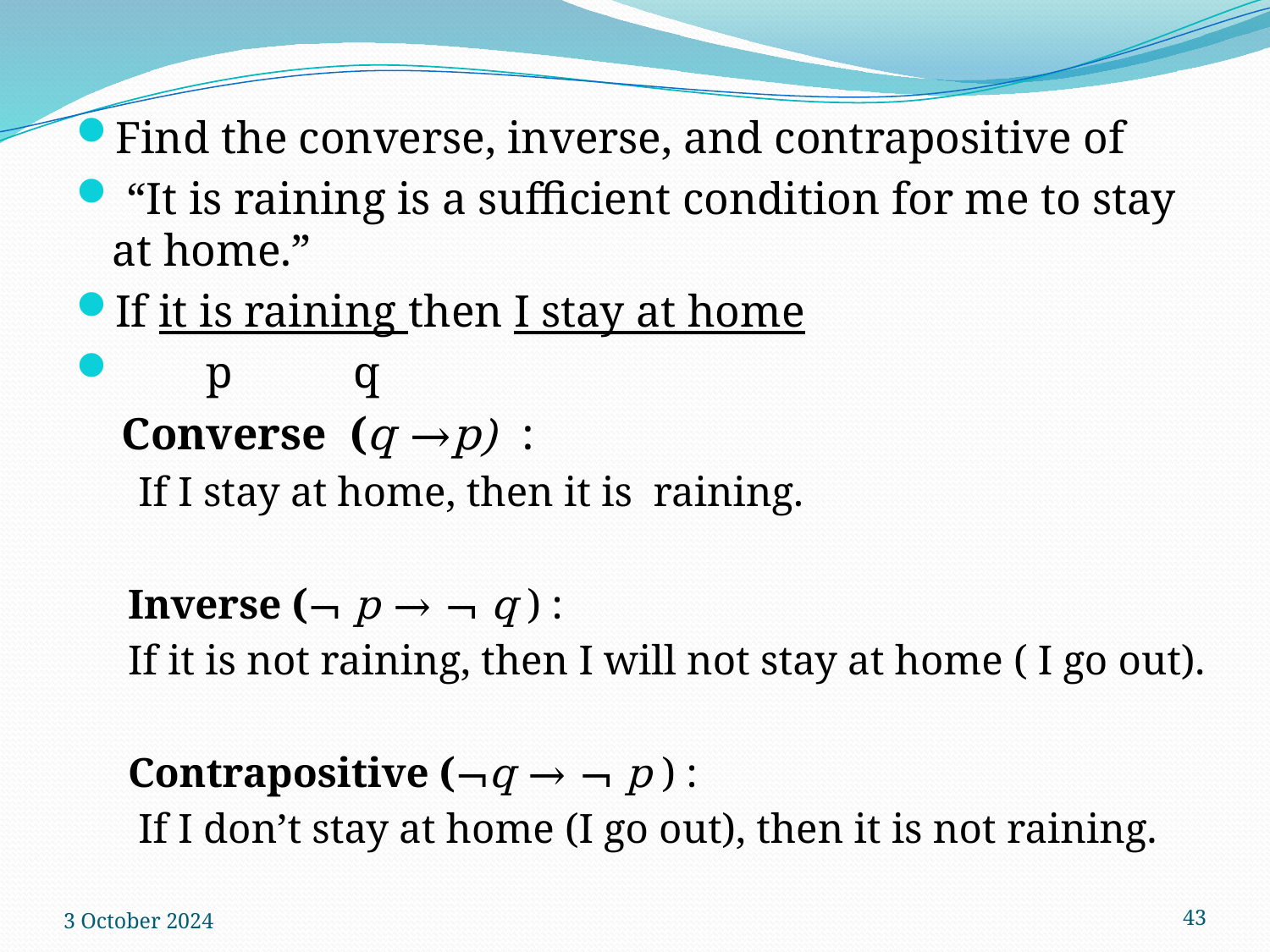

Find the converse, inverse, and contrapositive of
 “It is raining is a sufficient condition for me to stay at home.”
If it is raining then I stay at home
        p			q
    Converse  (q →p)  :
 If I stay at home, then it is  raining.

Inverse (¬ p → ¬ q ) :
If it is not raining, then I will not stay at home ( I go out).

Contrapositive (¬q → ¬ p ) :
 If I don’t stay at home (I go out), then it is not raining.
3 October 2024
43